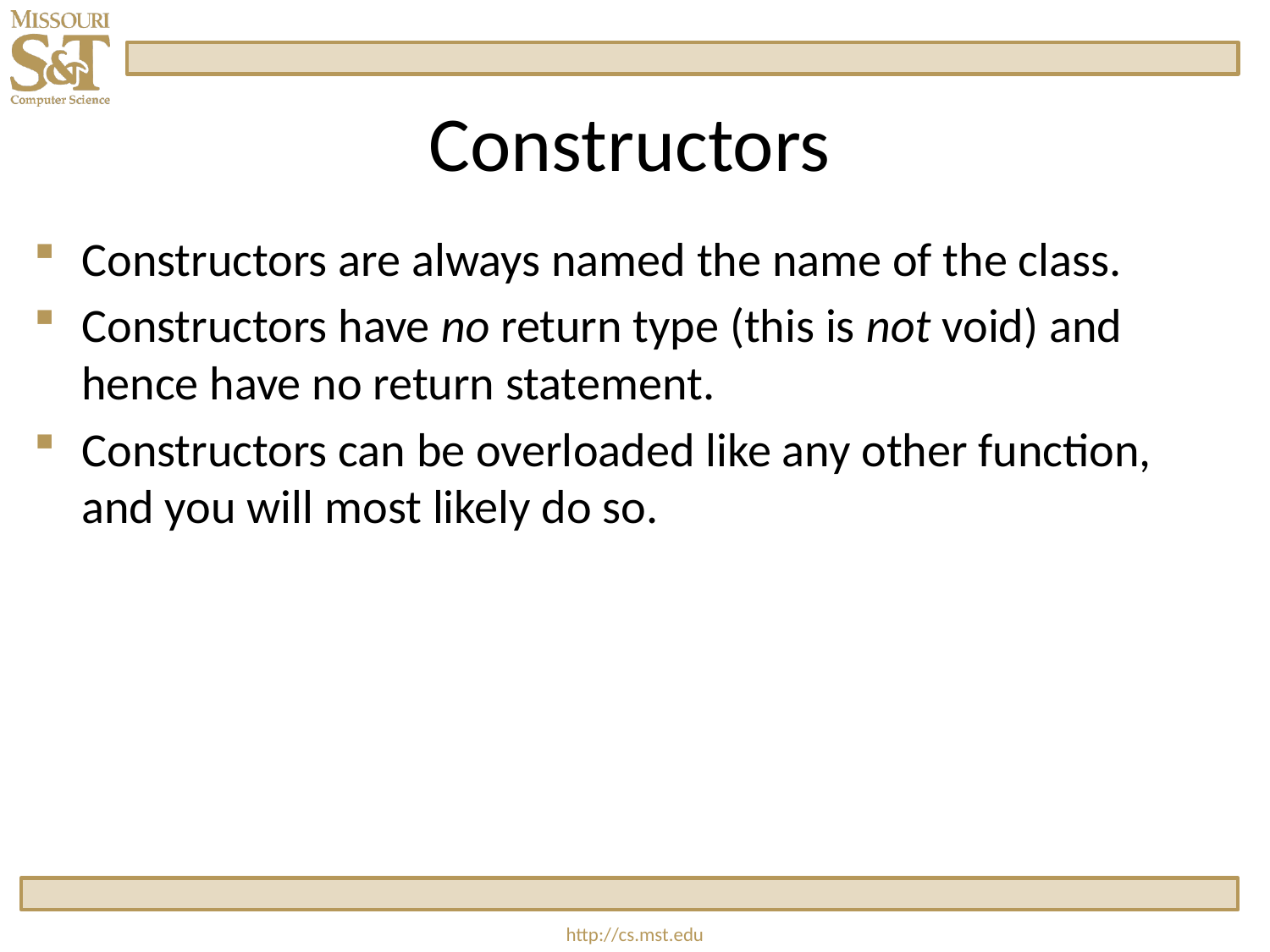

# Constructors
Constructors are always named the name of the class.
Constructors have no return type (this is not void) and hence have no return statement.
Constructors can be overloaded like any other function, and you will most likely do so.